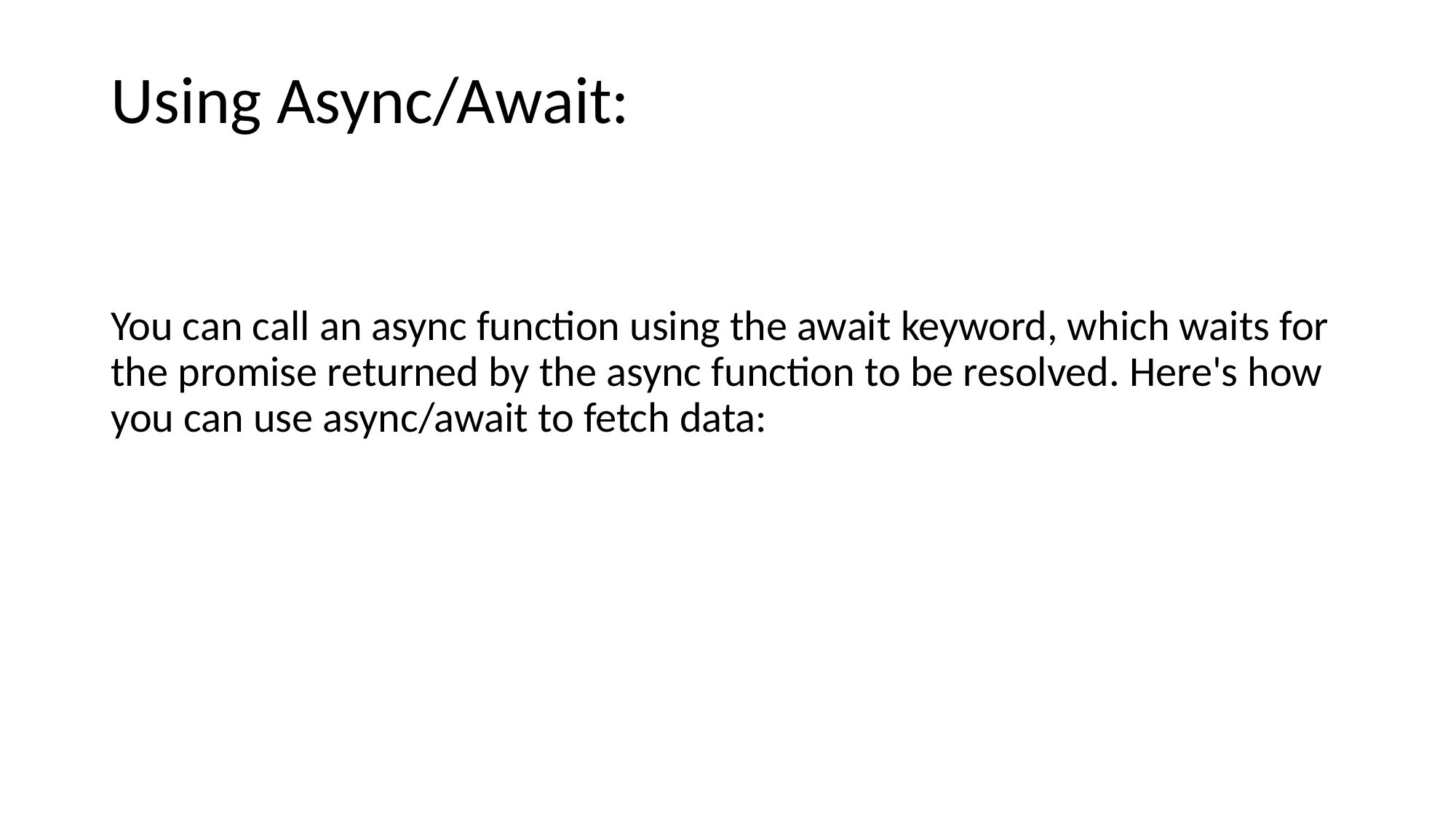

# Using Async/Await:
You can call an async function using the await keyword, which waits for the promise returned by the async function to be resolved. Here's how you can use async/await to fetch data: